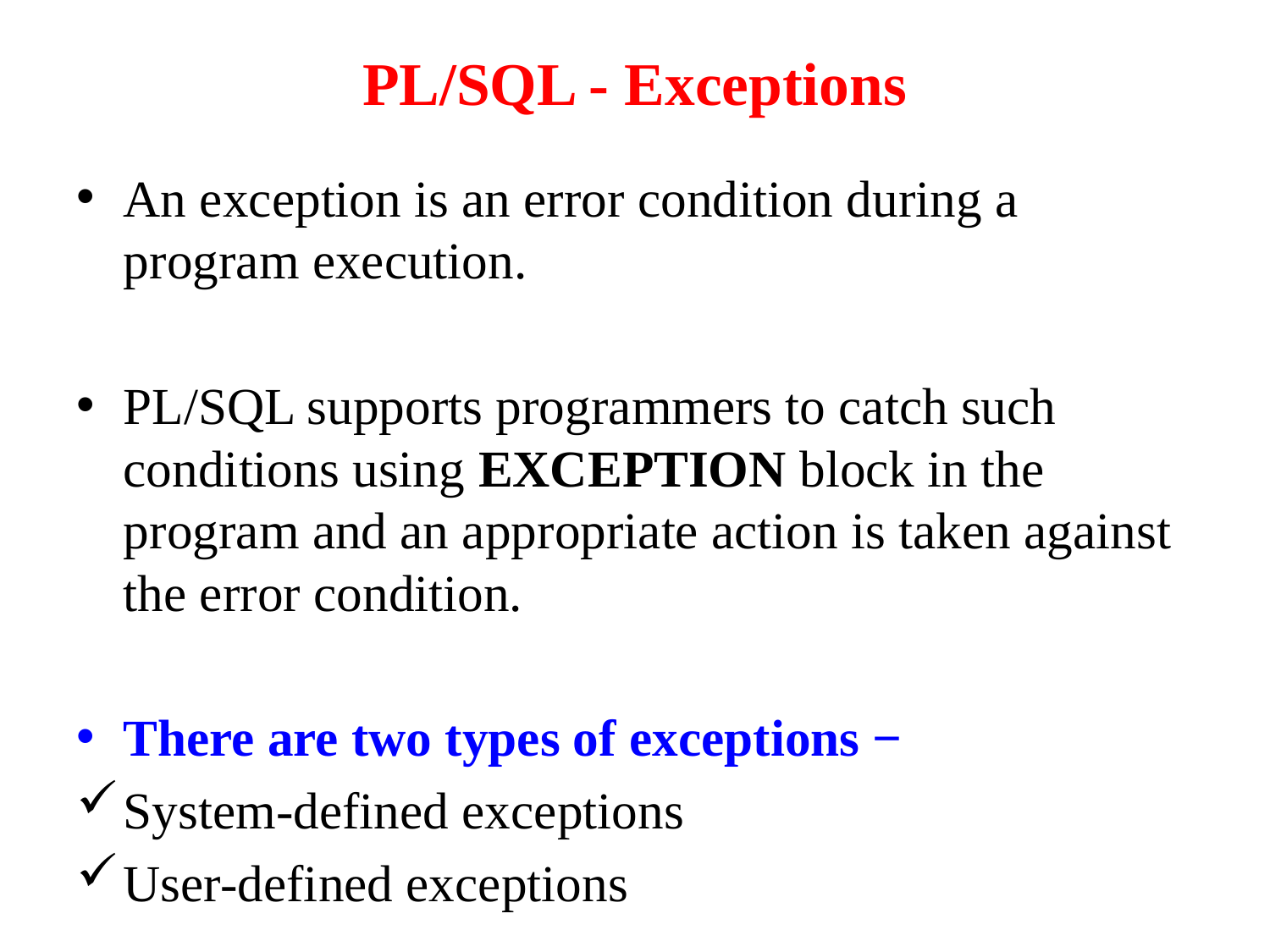

# PL/SQL - Exceptions
An exception is an error condition during a program execution.

PL/SQL supports programmers to catch such conditions using EXCEPTION block in the program and an appropriate action is taken against the error condition.

There are two types of exceptions −
System-defined exceptions
User-defined exceptions